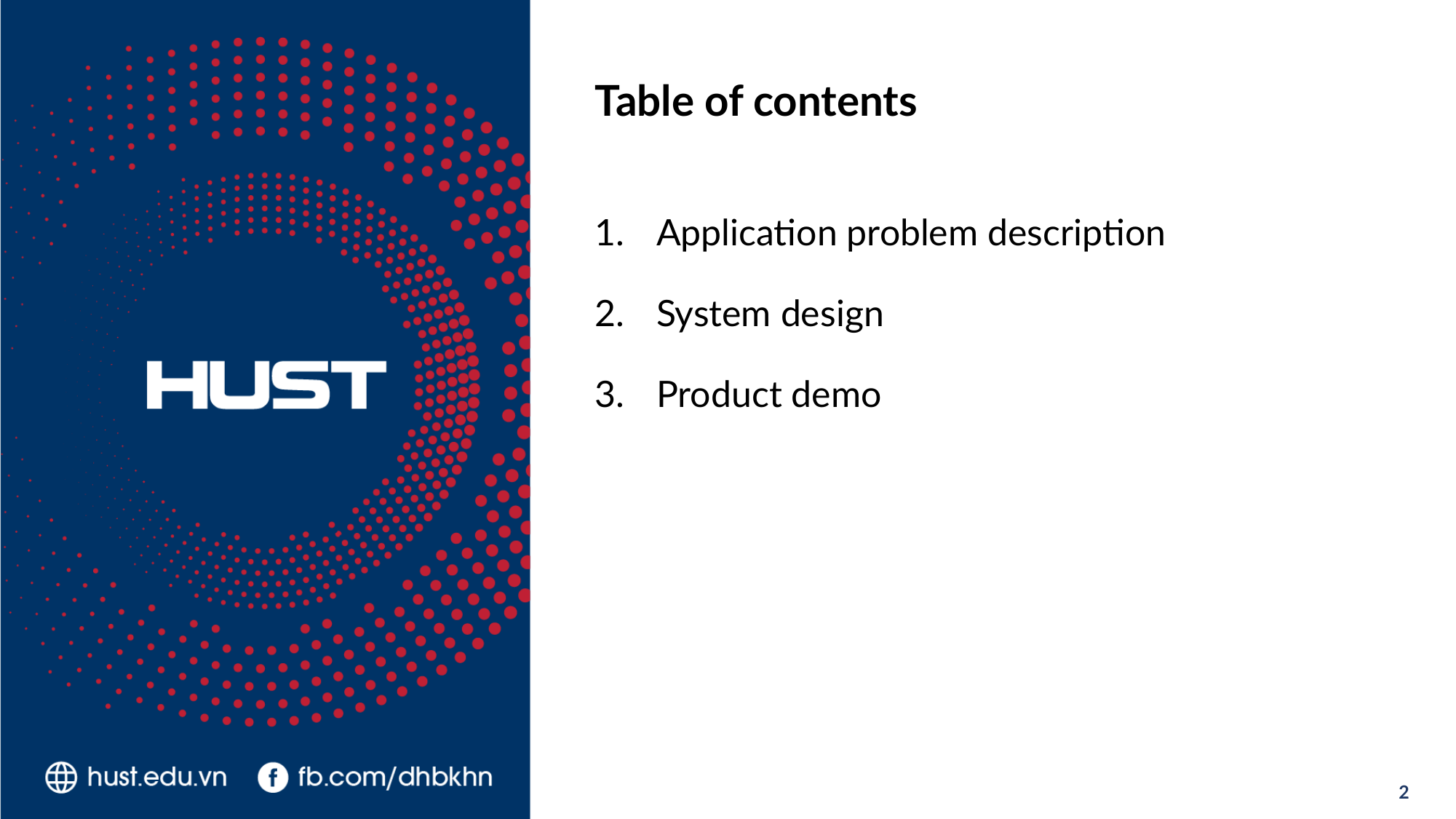

Table of contents
Application problem description
System design
Product demo
2